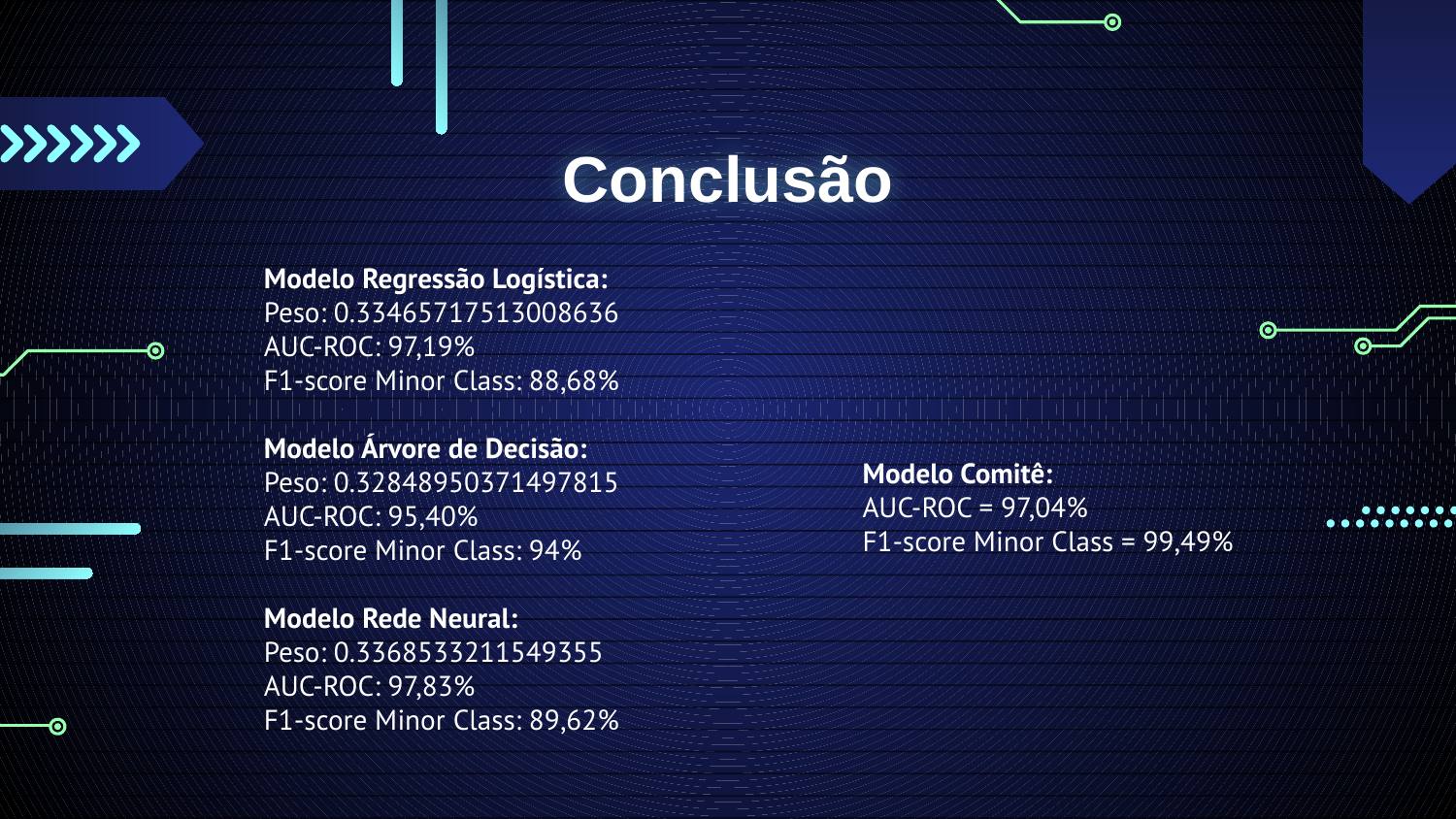

# Conclusão
Modelo Regressão Logística:
Peso: 0.33465717513008636
AUC-ROC: 97,19%
F1-score Minor Class: 88,68%

Modelo Árvore de Decisão:
Peso: 0.32848950371497815
AUC-ROC: 95,40%
F1-score Minor Class: 94%

Modelo Rede Neural:
Peso: 0.3368533211549355
AUC-ROC: 97,83%
F1-score Minor Class: 89,62%
Modelo Comitê:
AUC-ROC = 97,04%
F1-score Minor Class = 99,49%